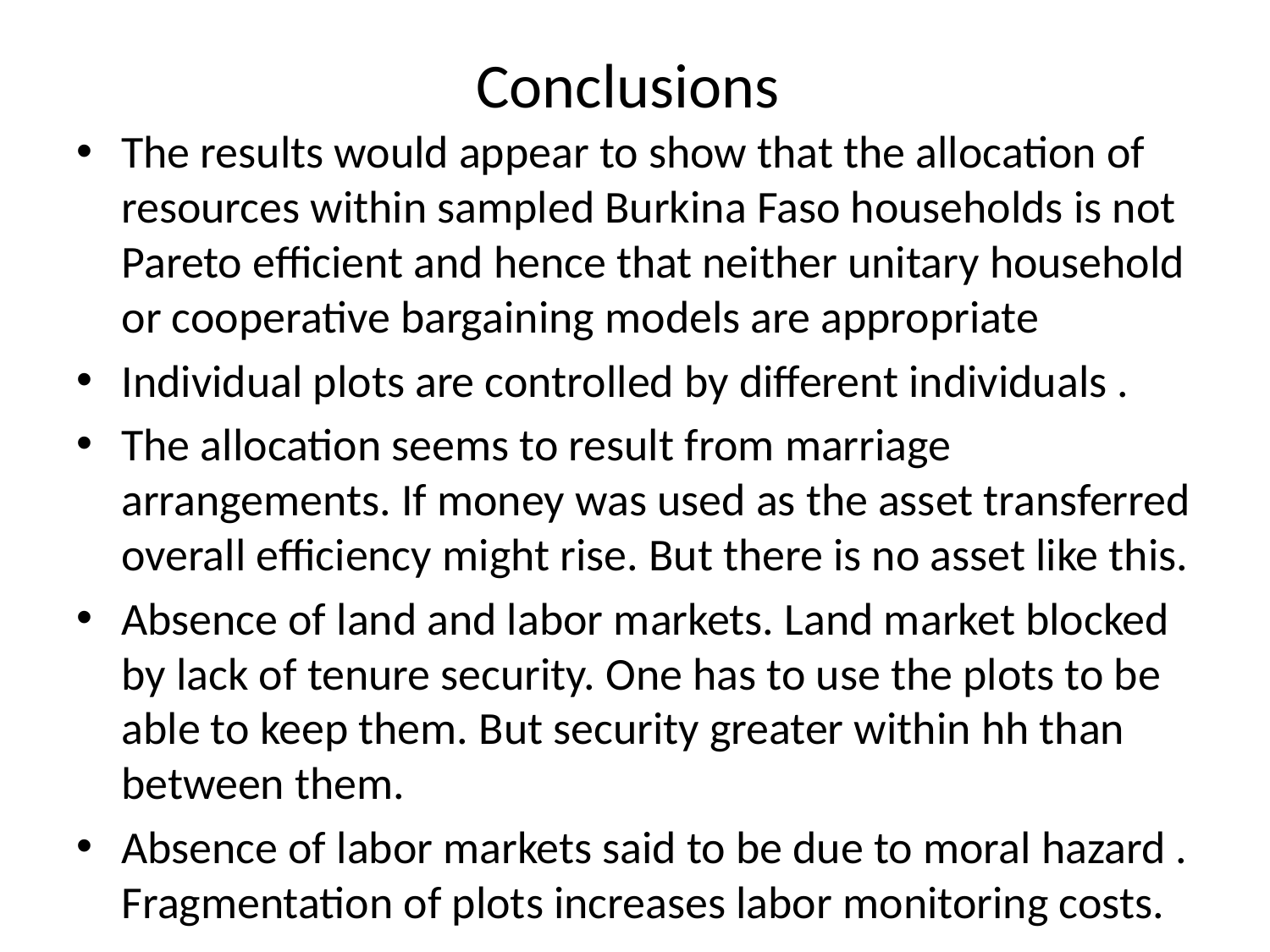

# Conclusions
The results would appear to show that the allocation of resources within sampled Burkina Faso households is not Pareto efficient and hence that neither unitary household or cooperative bargaining models are appropriate
Individual plots are controlled by different individuals .
The allocation seems to result from marriage arrangements. If money was used as the asset transferred overall efficiency might rise. But there is no asset like this.
Absence of land and labor markets. Land market blocked by lack of tenure security. One has to use the plots to be able to keep them. But security greater within hh than between them.
Absence of labor markets said to be due to moral hazard . Fragmentation of plots increases labor monitoring costs.